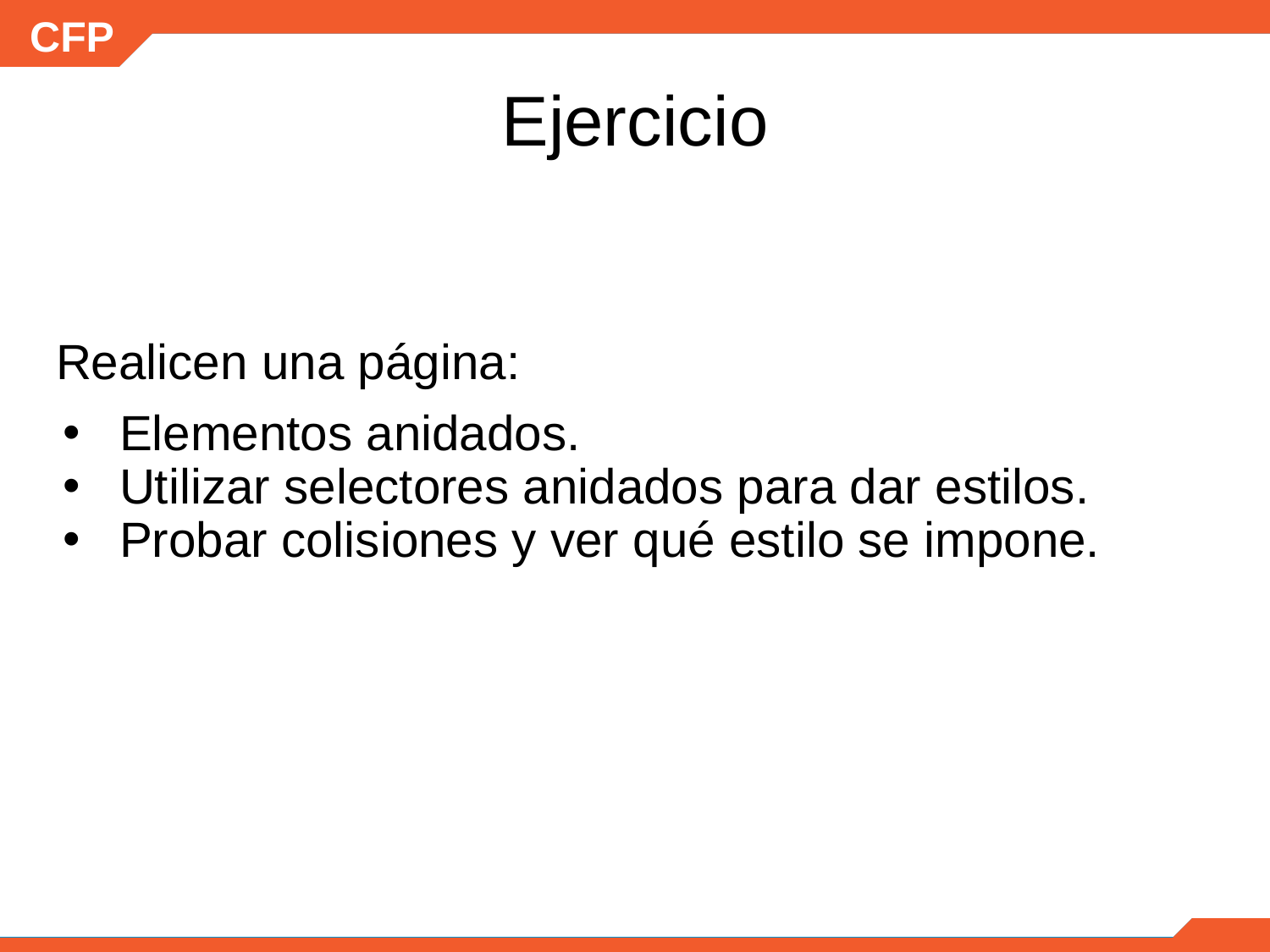

# Ejercicio
Realicen una página:
Elementos anidados.
Utilizar selectores anidados para dar estilos.
Probar colisiones y ver qué estilo se impone.